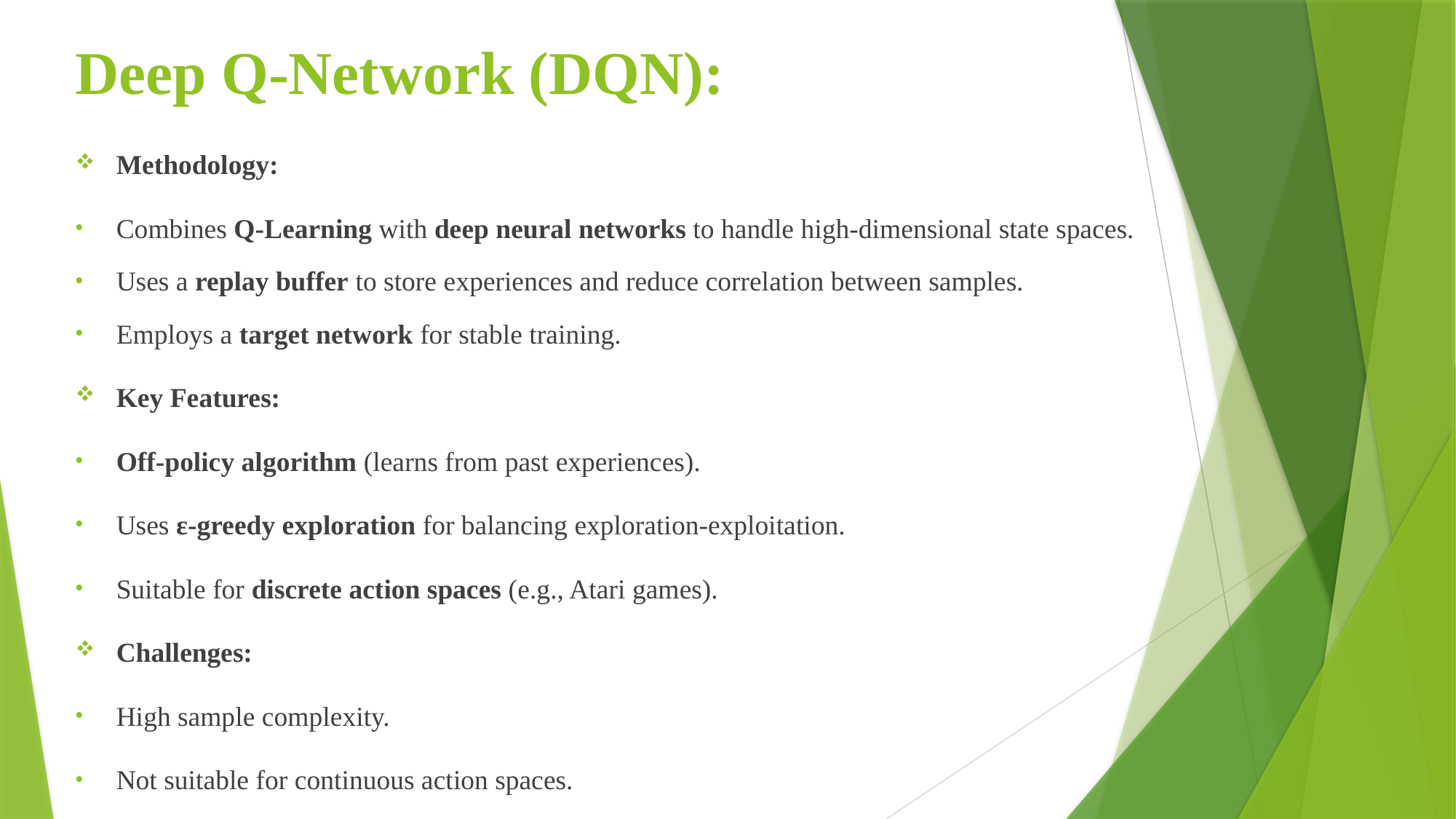

# Deep Q-Network (DQN):
Methodology:
Combines Q-Learning with deep neural networks to handle high-dimensional state spaces.
Uses a replay buffer to store experiences and reduce correlation between samples.
Employs a target network for stable training.
Key Features:
Off-policy algorithm (learns from past experiences).
Uses ε-greedy exploration for balancing exploration-exploitation.
Suitable for discrete action spaces (e.g., Atari games).
Challenges:
High sample complexity.
Not suitable for continuous action spaces.